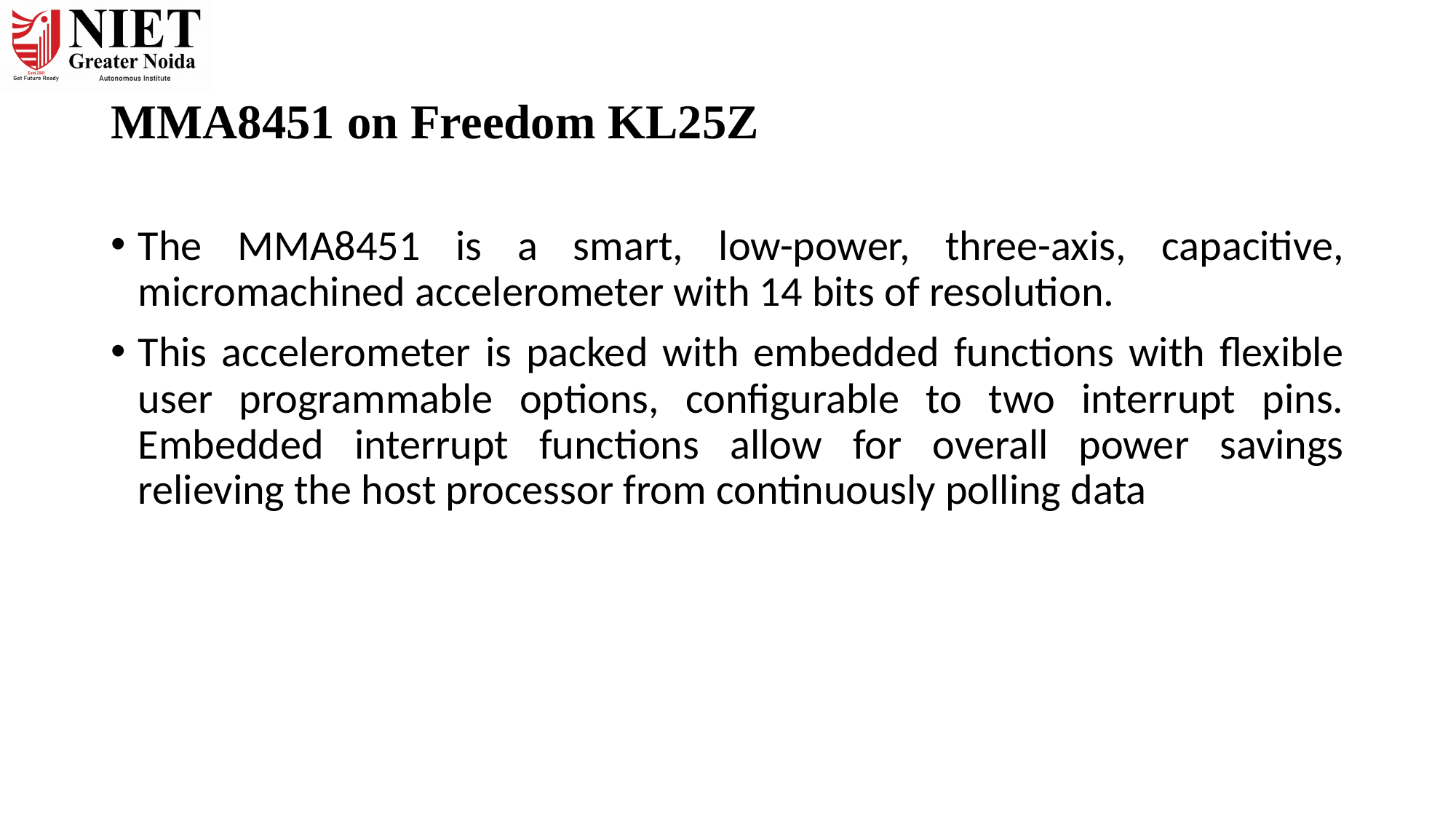

# MMA8451 on Freedom KL25Z
The MMA8451 is a smart, low-power, three-axis, capacitive, micromachined accelerometer with 14 bits of resolution.
This accelerometer is packed with embedded functions with flexible user programmable options, configurable to two interrupt pins. Embedded interrupt functions allow for overall power savings relieving the host processor from continuously polling data